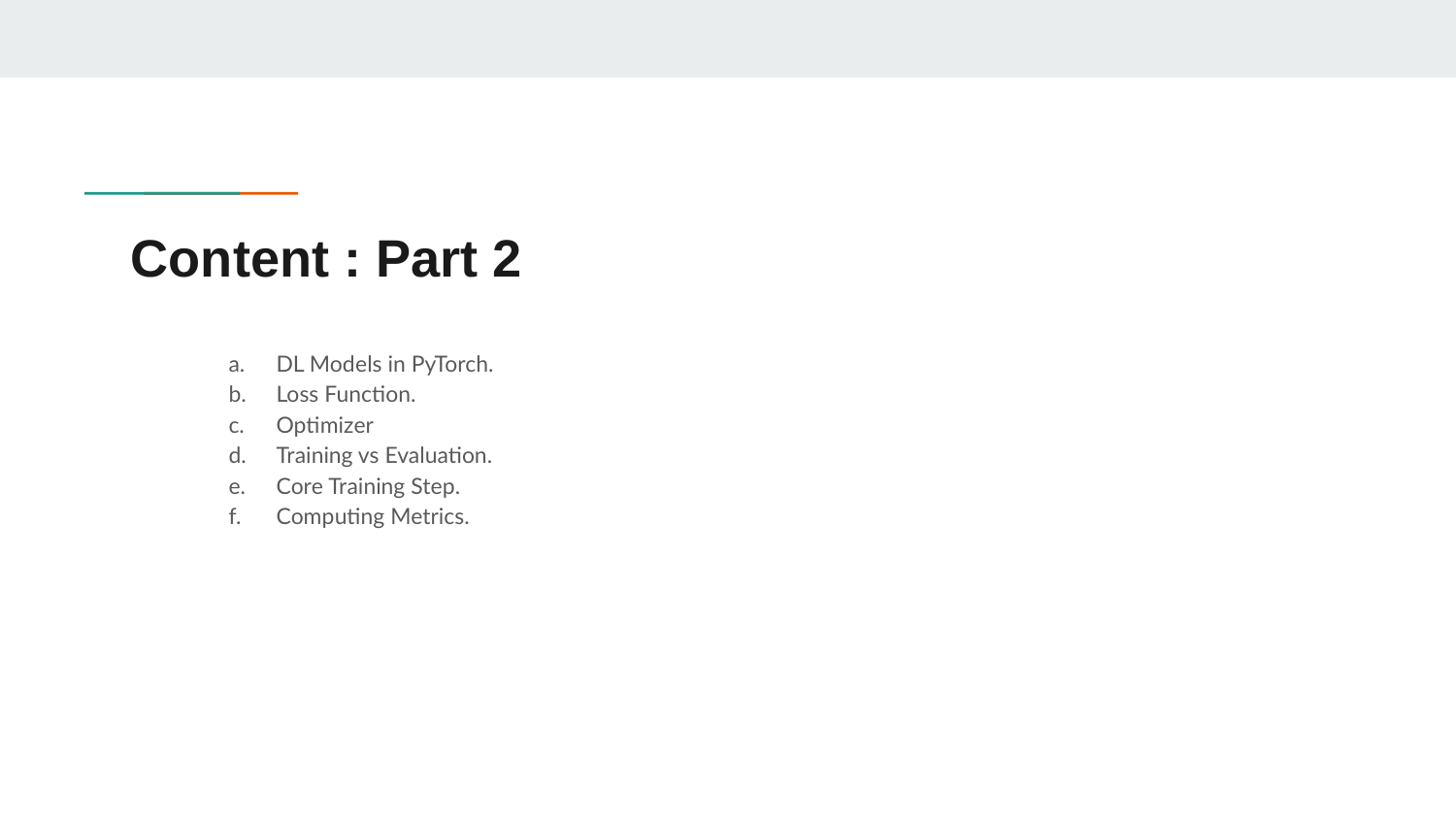

# Content : Part 2
DL Models in PyTorch.
Loss Function.
Optimizer
Training vs Evaluation.
Core Training Step.
Computing Metrics.